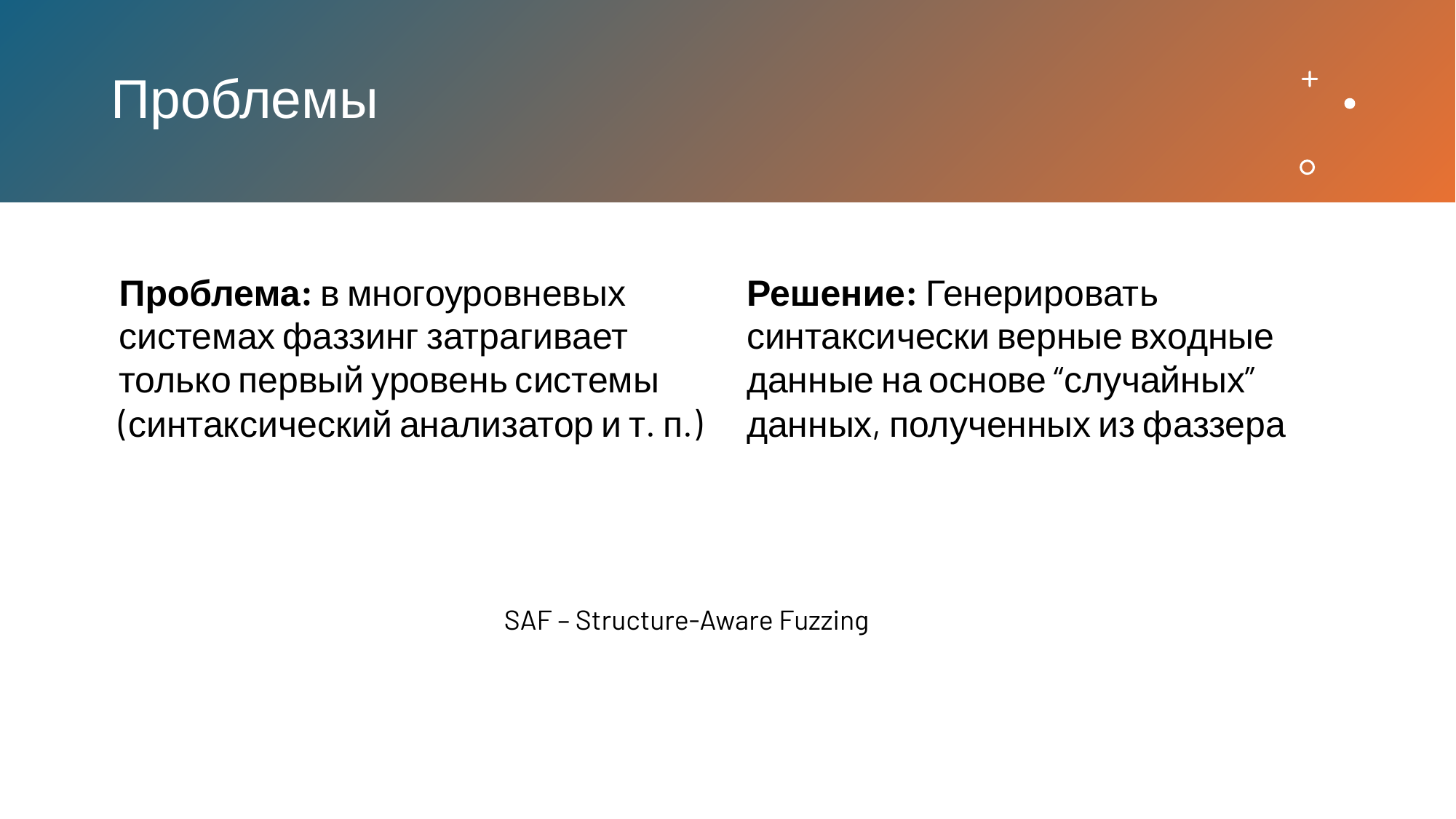

# Проблемы

Проблема: в многоуровневых системах фаззинг затрагивает только первый уровень системы (синтаксический анализатор и т. п.)
Решение: Генерировать синтаксически верные входные данные на основе “случайных” данных, полученных из фаззера

SAF – Structure-Aware Fuzzing